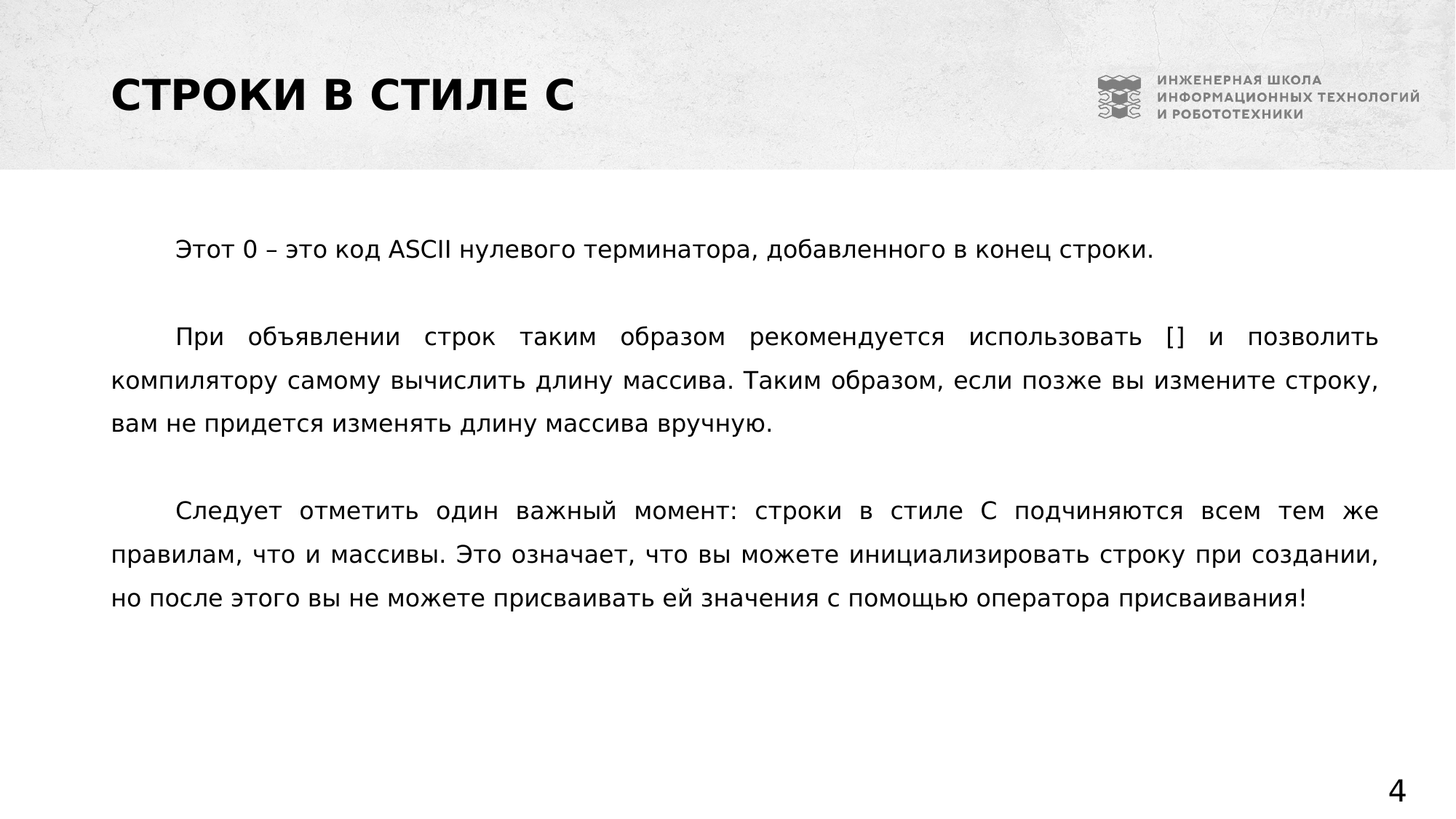

# Строки в стиле C
Этот 0 – это код ASCII нулевого терминатора, добавленного в конец строки.

При объявлении строк таким образом рекомендуется использовать [] и позволить компилятору самому вычислить длину массива. Таким образом, если позже вы измените строку, вам не придется изменять длину массива вручную.

Следует отметить один важный момент: строки в стиле C подчиняются всем тем же правилам, что и массивы. Это означает, что вы можете инициализировать строку при создании, но после этого вы не можете присваивать ей значения с помощью оператора присваивания!
4